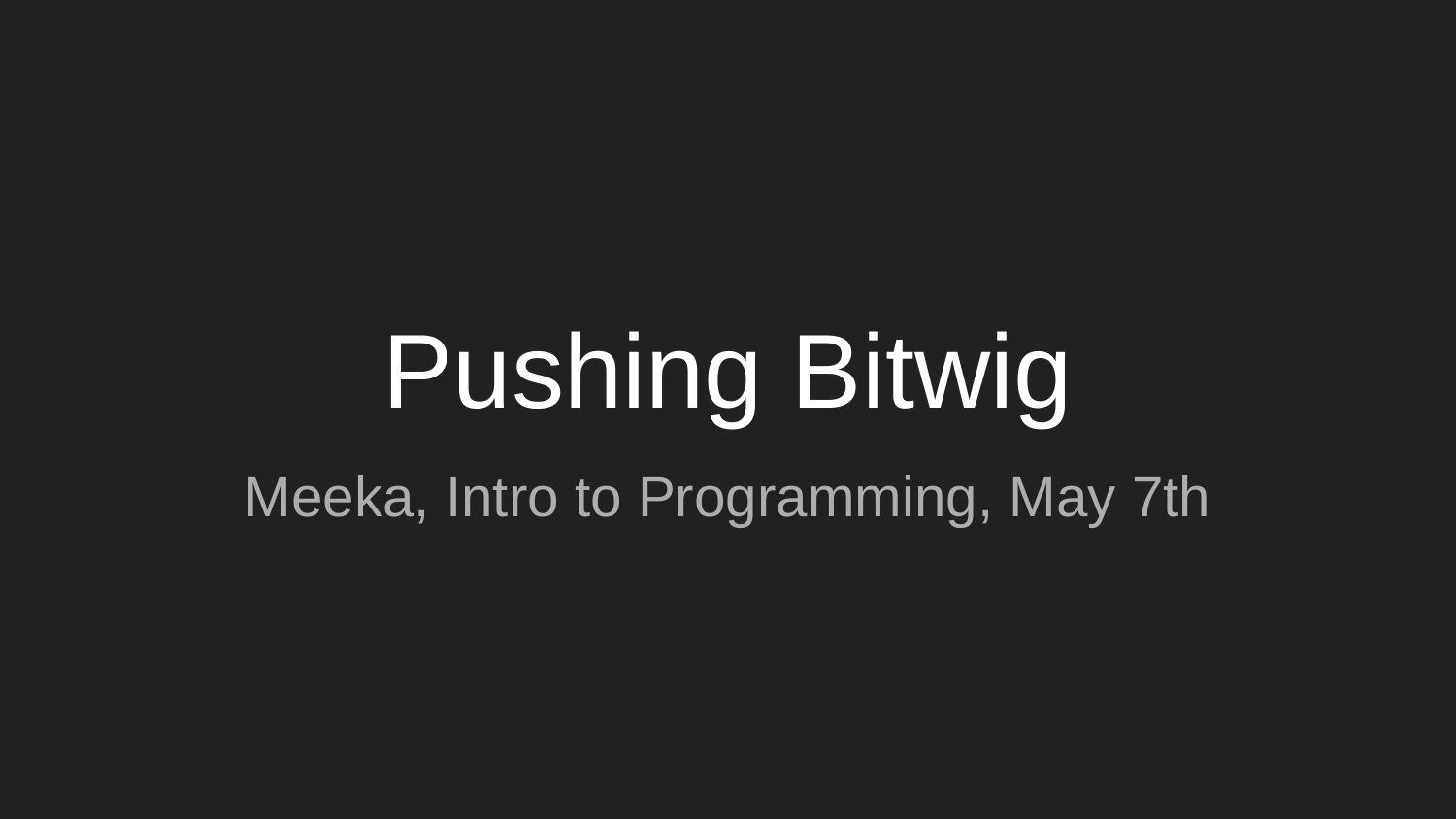

# Pushing Bitwig
Meeka, Intro to Programming, May 7th